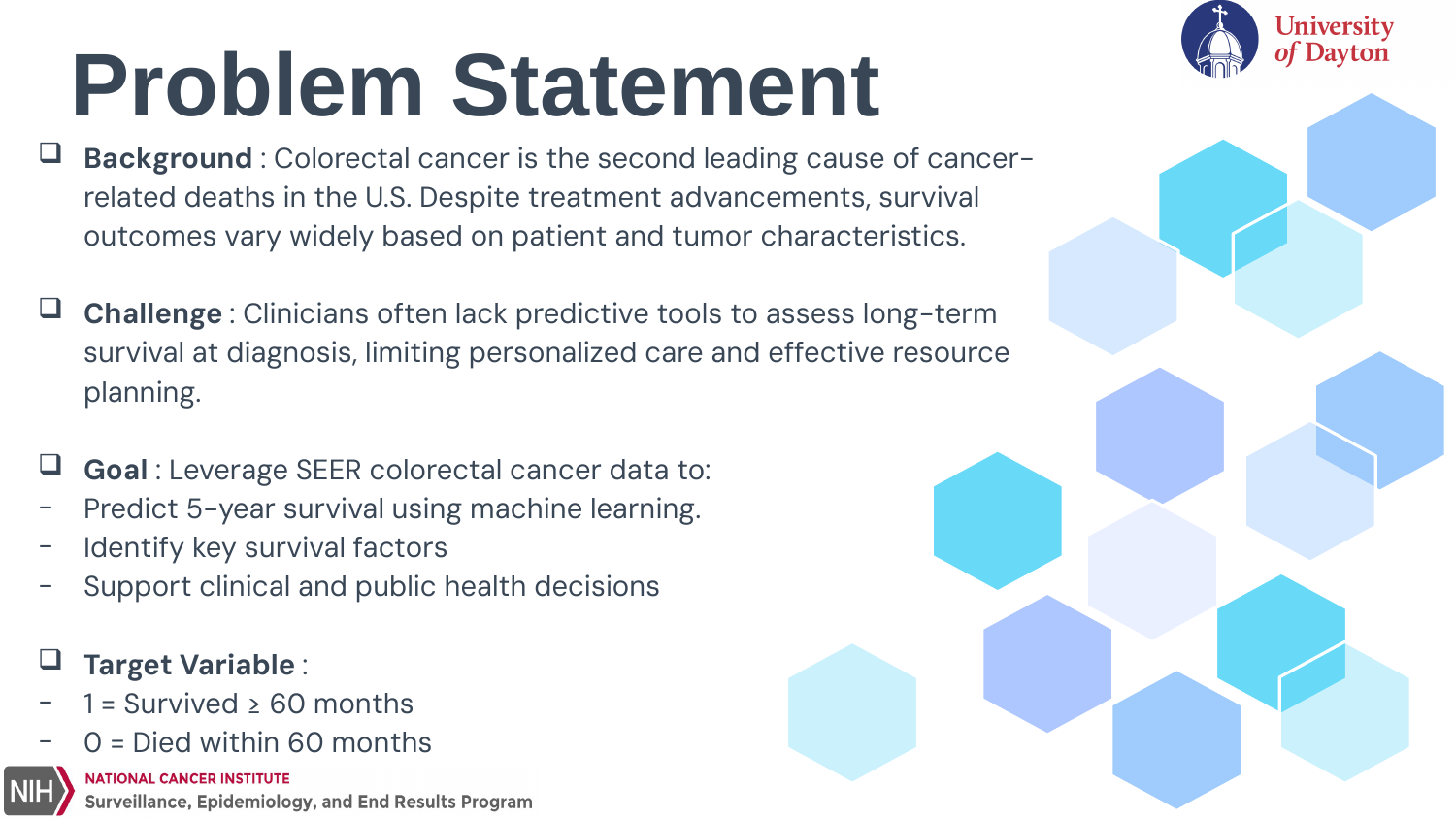

# Problem Statement

Background : Colorectal cancer is the second leading cause of cancer-related deaths in the U.S. Despite treatment advancements, survival outcomes vary widely based on patient and tumor characteristics.

Challenge : Clinicians often lack predictive tools to assess long-term survival at diagnosis, limiting personalized care and effective resource planning.

Goal : Leverage SEER colorectal cancer data to:
Predict 5-year survival using machine learning.
Identify key survival factors
Support clinical and public health decisions

Target Variable :
1 = Survived ≥ 60 months
0 = Died within 60 months